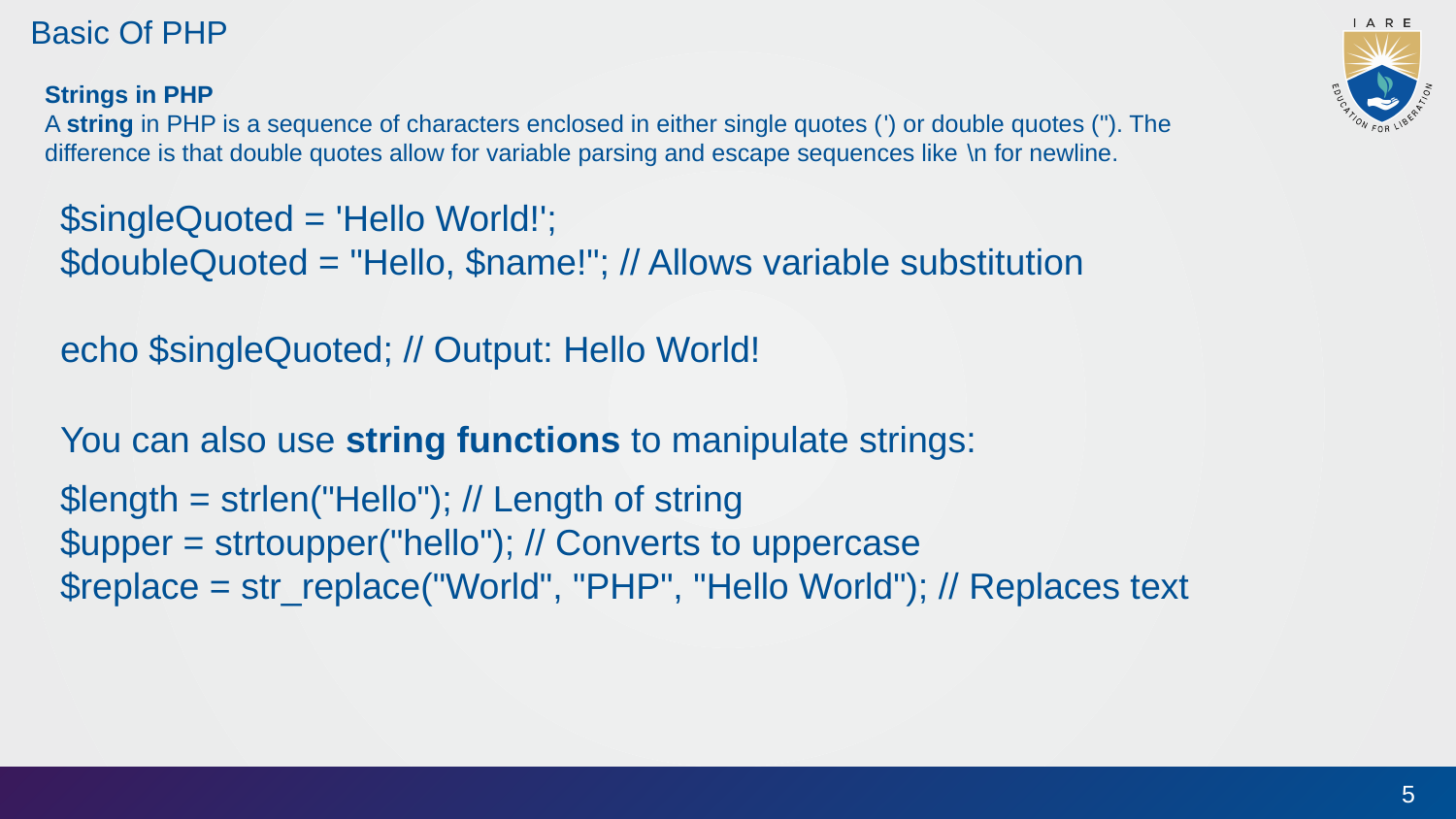

# Basic Of PHP
Strings in PHP
A string in PHP is a sequence of characters enclosed in either single quotes (') or double quotes ("). The difference is that double quotes allow for variable parsing and escape sequences like \n for newline.
$singleQuoted = 'Hello World!';
$doubleQuoted = "Hello, $name!"; // Allows variable substitution

echo $singleQuoted; // Output: Hello World!
You can also use string functions to manipulate strings:
$length = strlen("Hello"); // Length of string
$upper = strtoupper("hello"); // Converts to uppercase
$replace = str_replace("World", "PHP", "Hello World"); // Replaces text
5